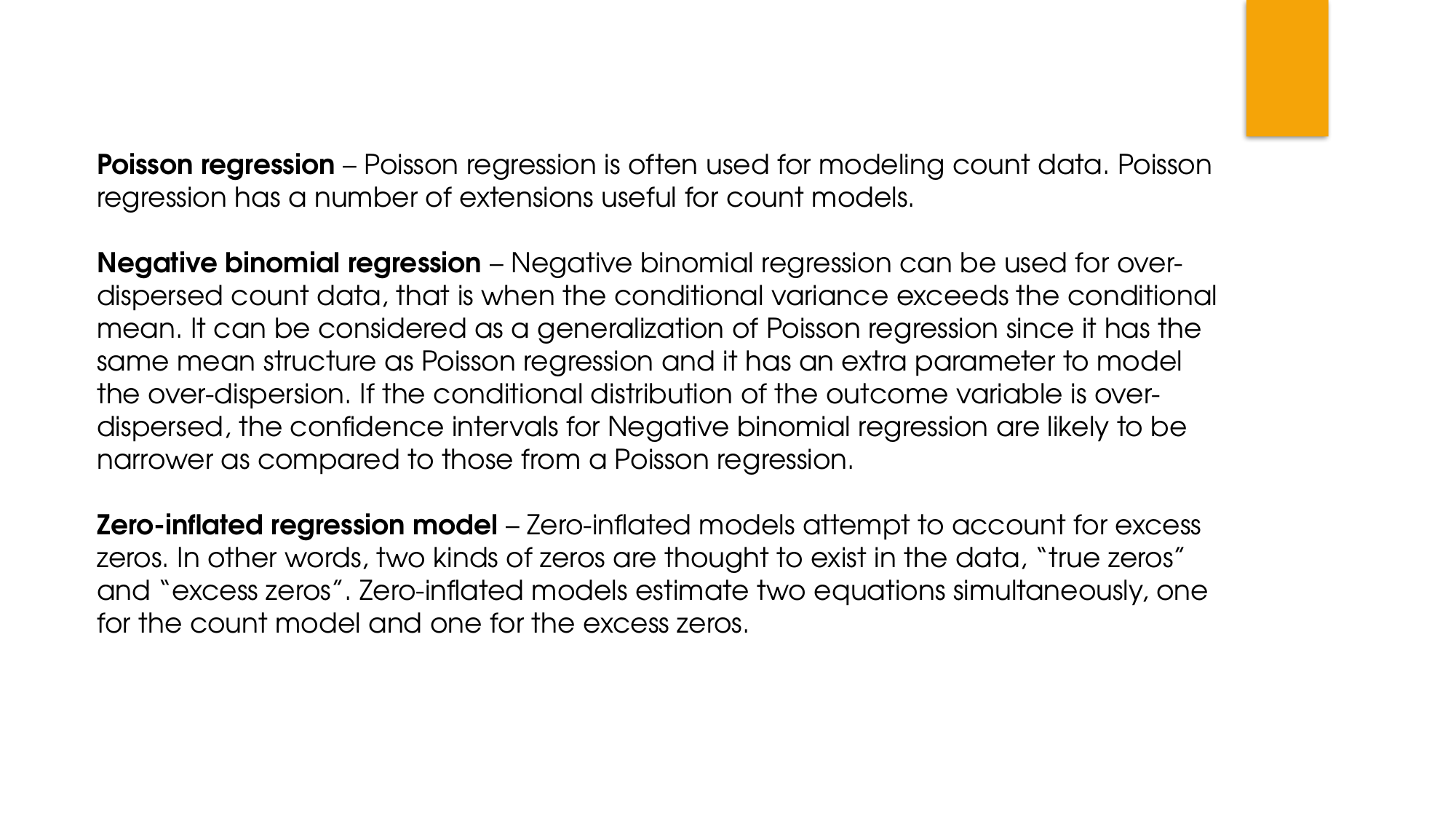

Poisson regression – Poisson regression is often used for modeling count data. Poisson regression has a number of extensions useful for count models.

Negative binomial regression – Negative binomial regression can be used for over-dispersed count data, that is when the conditional variance exceeds the conditional mean. It can be considered as a generalization of Poisson regression since it has the same mean structure as Poisson regression and it has an extra parameter to model the over-dispersion. If the conditional distribution of the outcome variable is over-dispersed, the confidence intervals for Negative binomial regression are likely to be narrower as compared to those from a Poisson regression.

Zero-inflated regression model – Zero-inflated models attempt to account for excess zeros. In other words, two kinds of zeros are thought to exist in the data, “true zeros” and “excess zeros”. Zero-inflated models estimate two equations simultaneously, one for the count model and one for the excess zeros.